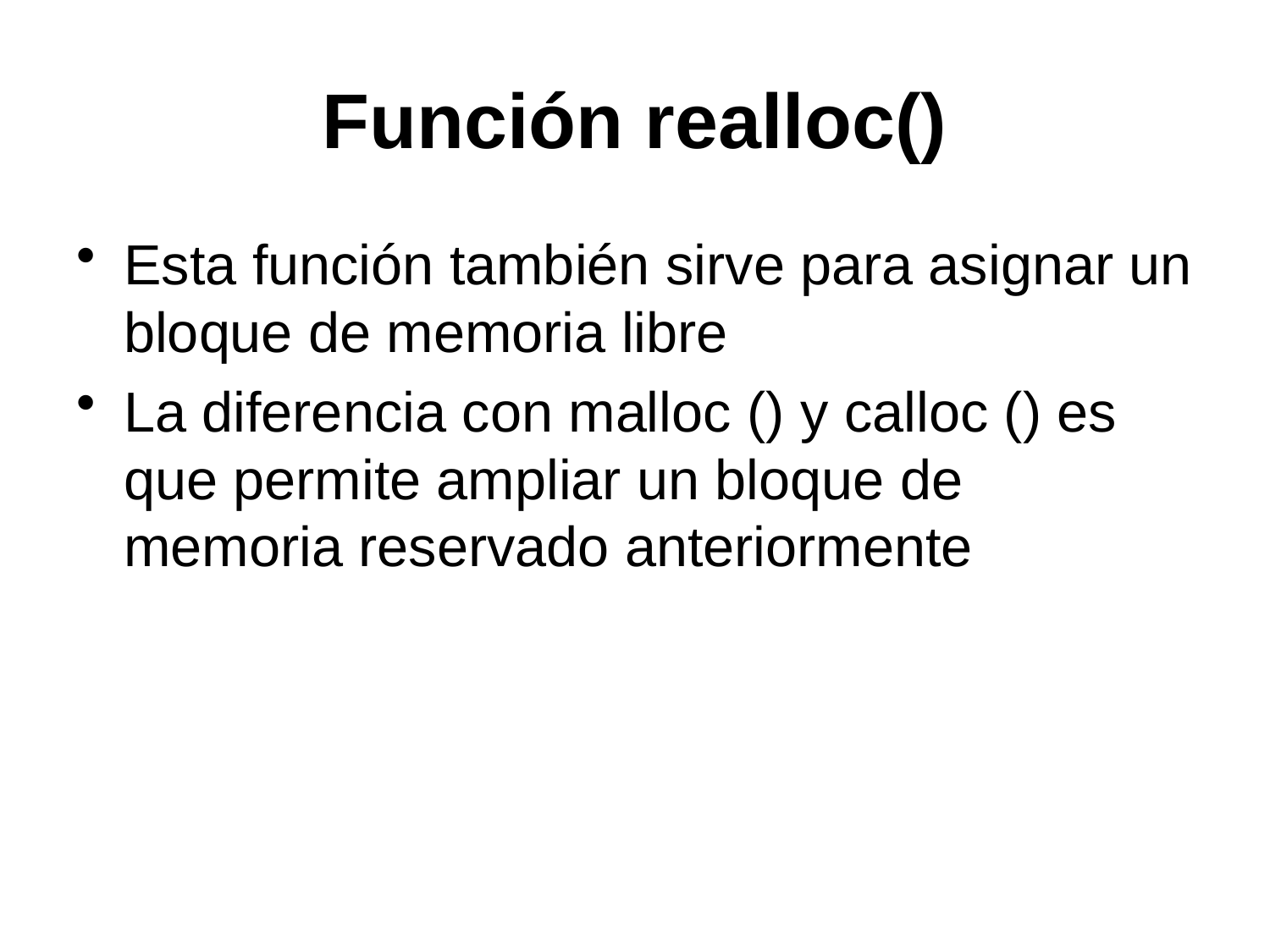

# Función realloc()
Esta función también sirve para asignar un bloque de memoria libre
La diferencia con malloc () y calloc () es que permite ampliar un bloque de memoria reservado anteriormente